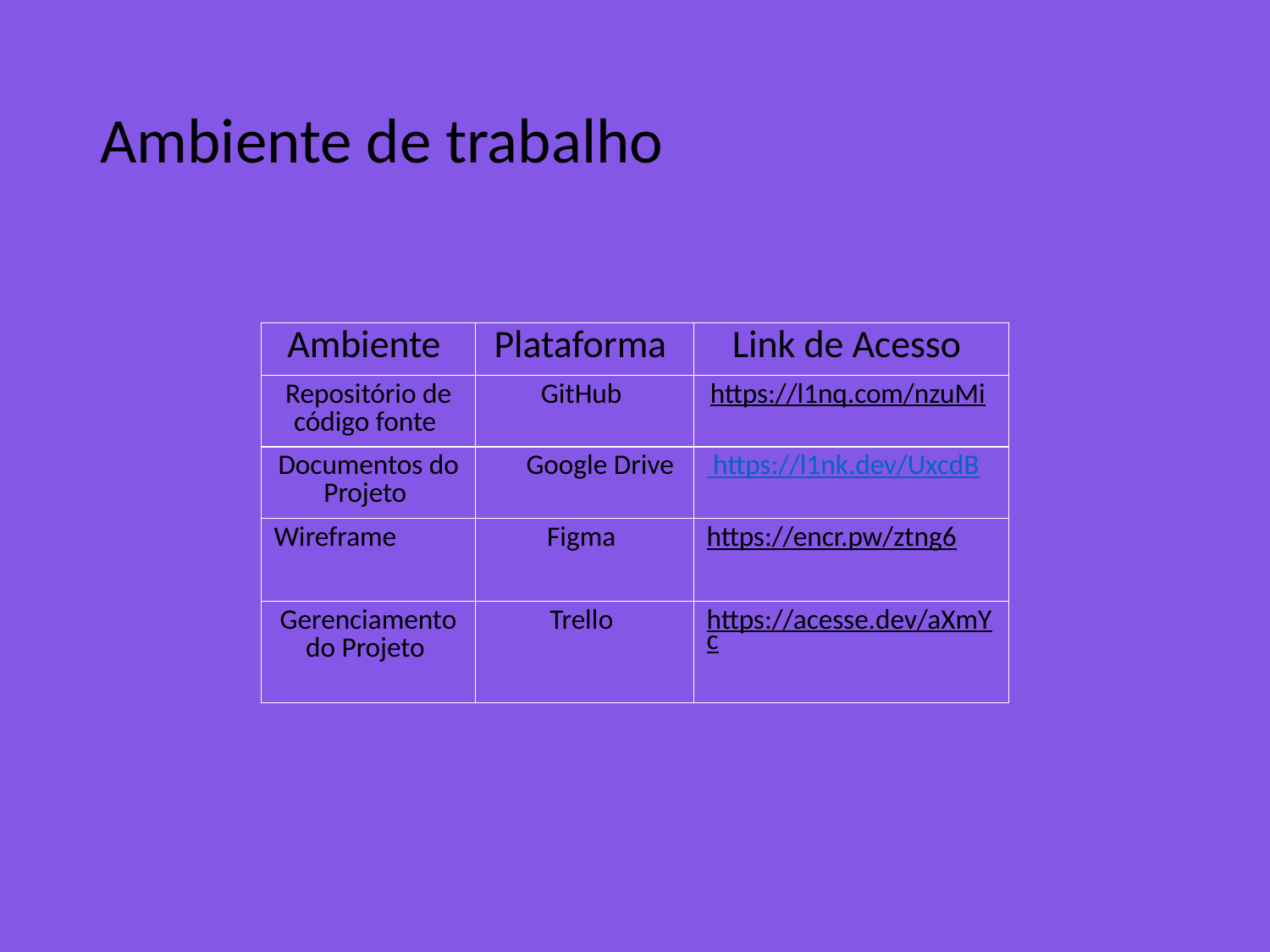

# Ambiente de trabalho
| Ambiente | Plataforma | Link de Acesso |
| --- | --- | --- |
| Repositório de código fonte | GitHub | https://l1nq.com/nzuMi |
| Documentos do Projeto | Google Drive | https://l1nk.dev/UxcdB |
| Wireframe | Figma | https://encr.pw/ztng6 |
| Gerenciamento do Projeto | Trello | https://acesse.dev/aXmYc |